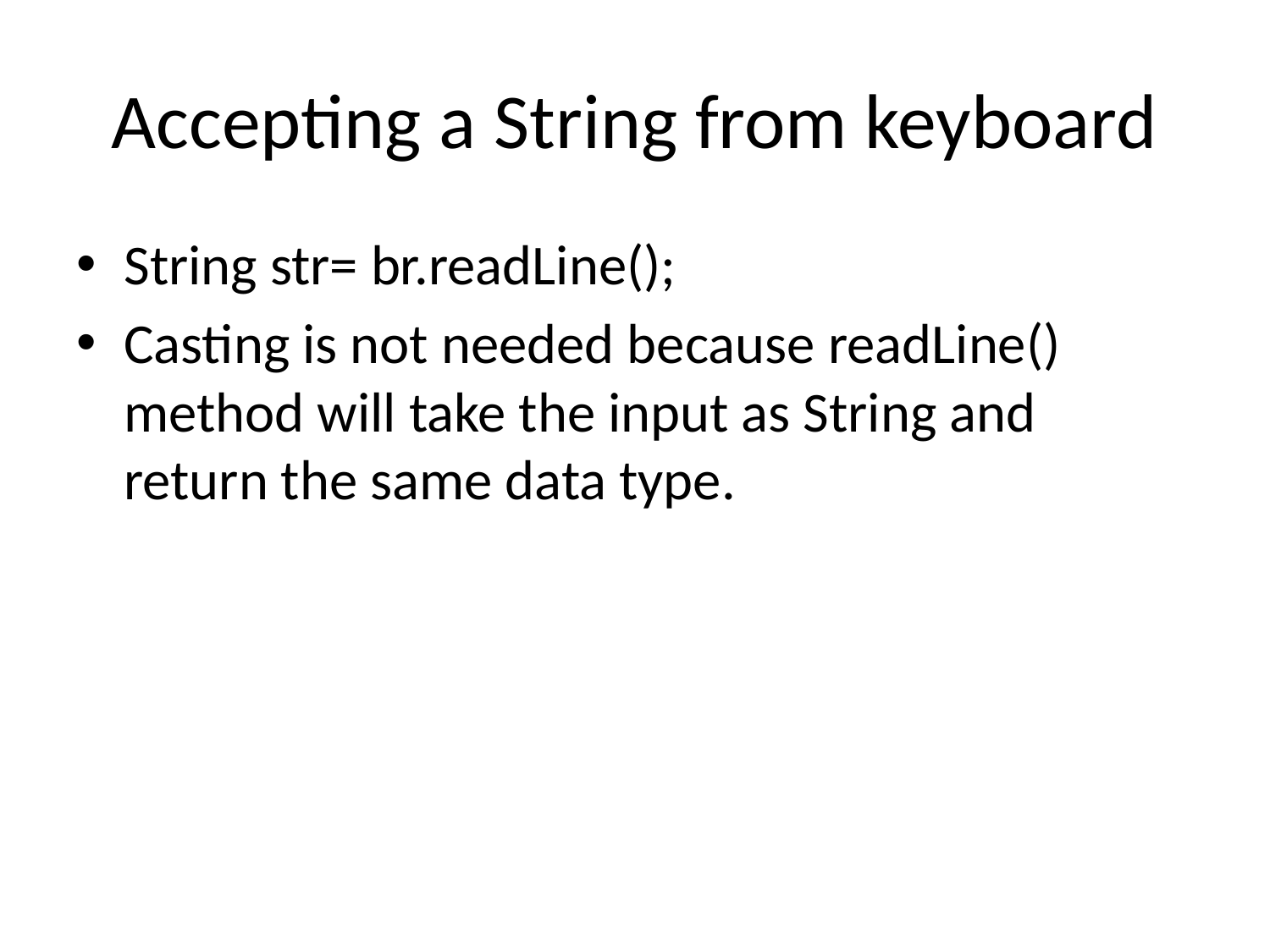

# Accepting a String from keyboard
String str= br.readLine();
Casting is not needed because readLine() method will take the input as String and return the same data type.